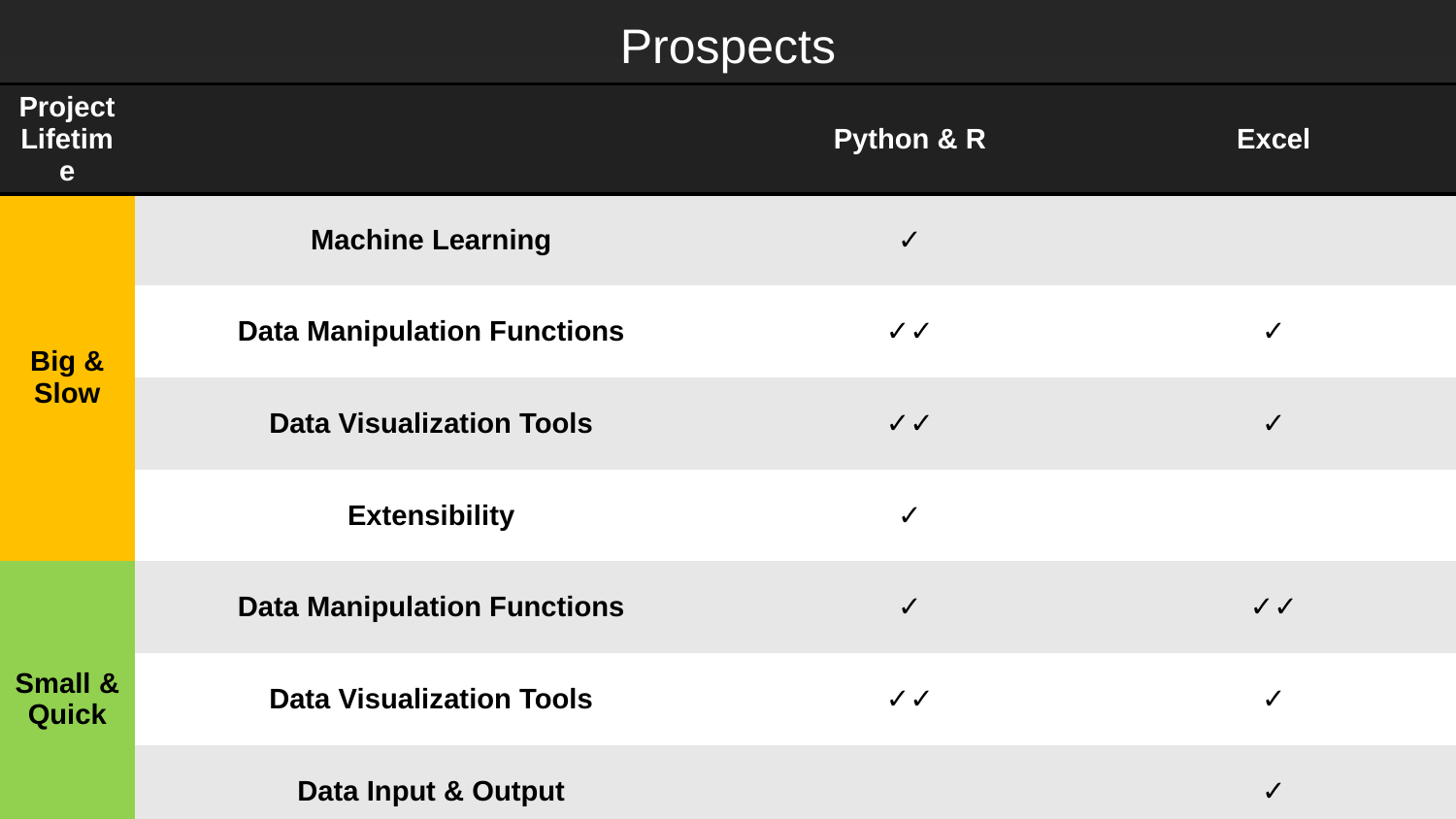

Prospects
| Project Lifetime |  | Python & R | Excel |
| --- | --- | --- | --- |
| Big & Slow | Machine Learning | ✓ |  |
|  | Data Manipulation Functions | ✓✓ | ✓ |
|  | Data Visualization Tools | ✓✓ | ✓ |
|  | Extensibility | ✓ |  |
| Small & Quick | Data Manipulation Functions | ✓ | ✓✓ |
|  | Data Visualization Tools | ✓✓ | ✓ |
|  | Data Input & Output |  | ✓ |